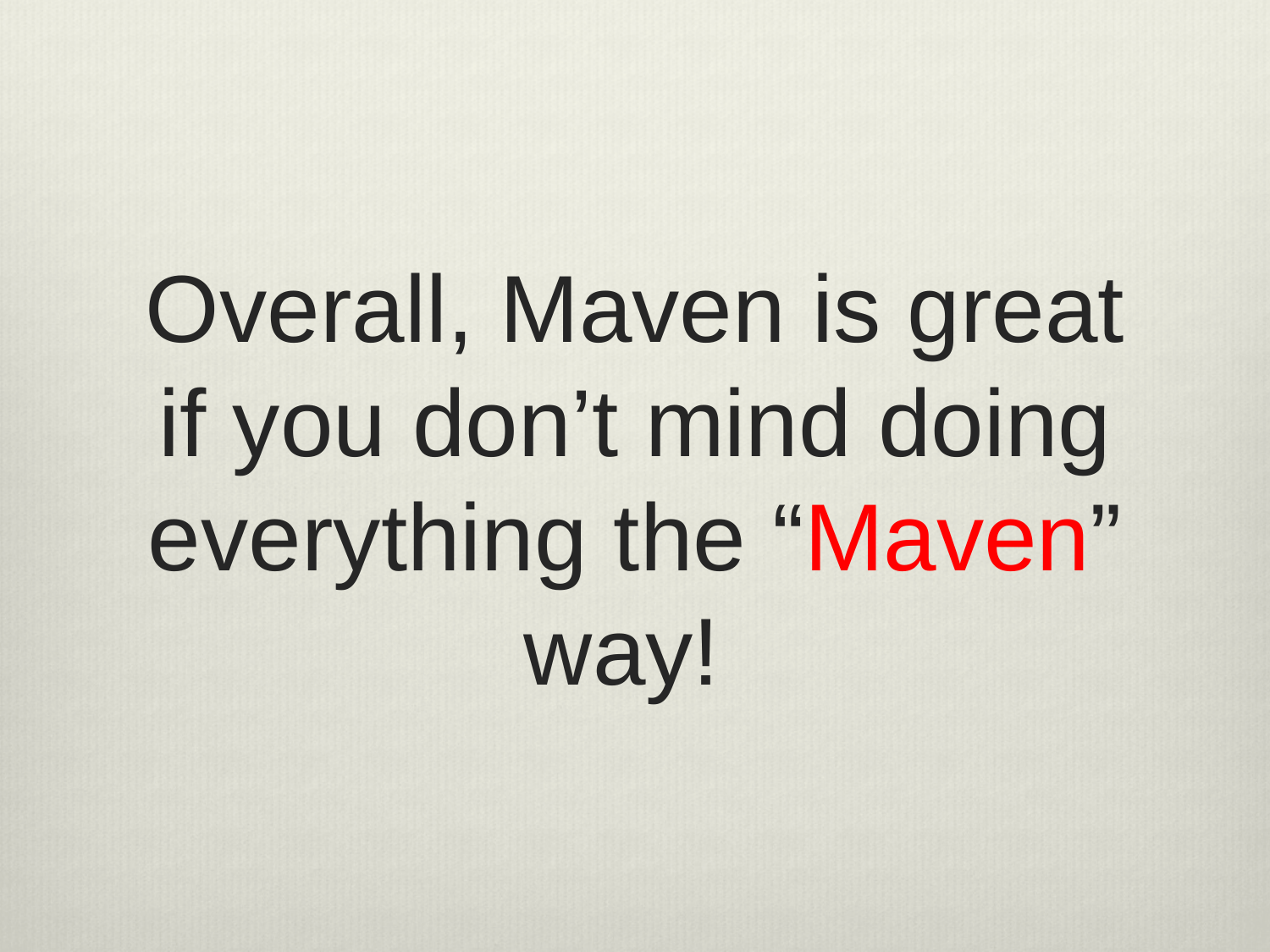

# Overall, Maven is great if you don’t mind doing everything the “Maven” way!